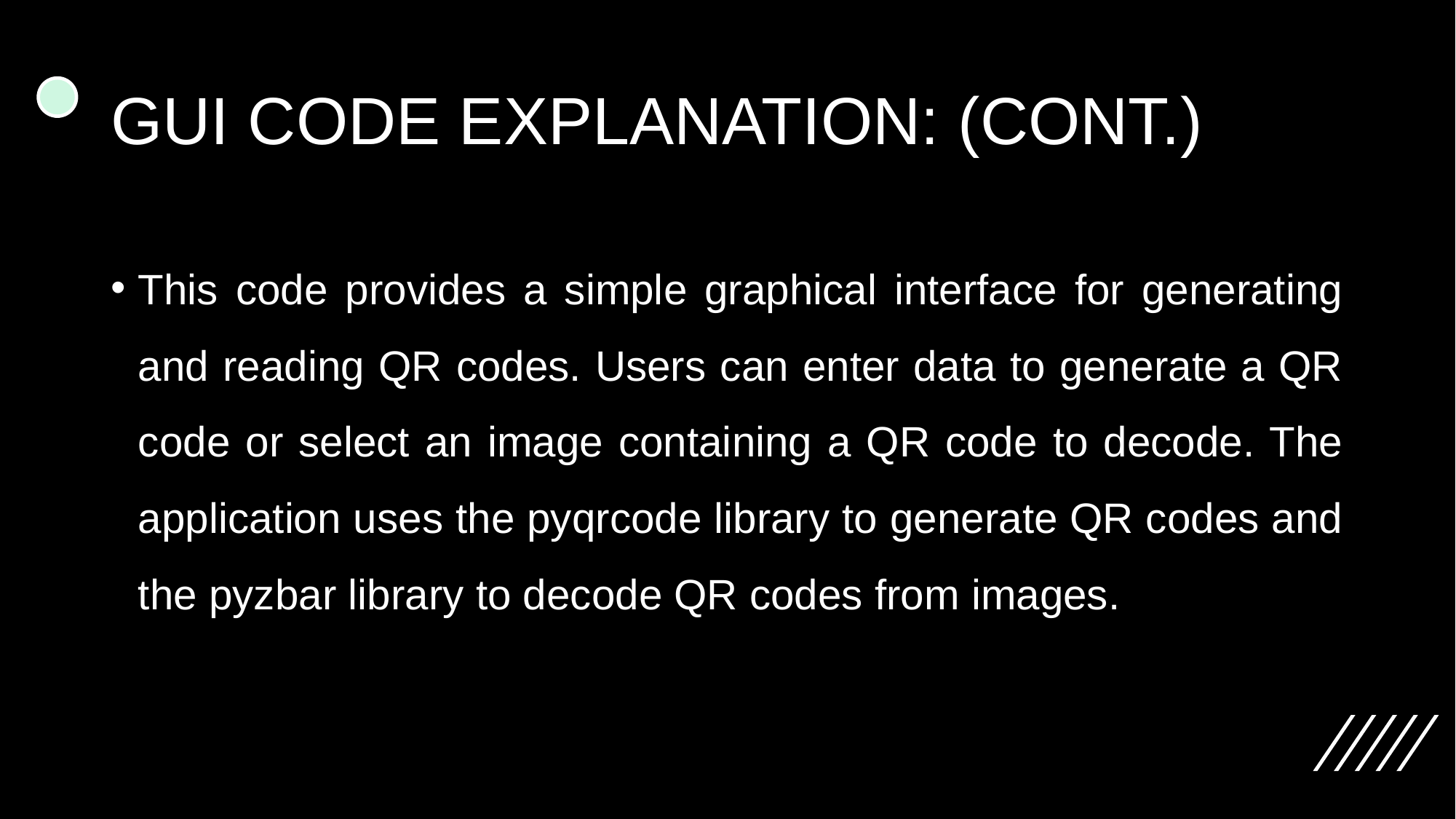

# GUI CODE EXPLANATION: (CONT.)
This code provides a simple graphical interface for generating and reading QR codes. Users can enter data to generate a QR code or select an image containing a QR code to decode. The application uses the pyqrcode library to generate QR codes and the pyzbar library to decode QR codes from images.